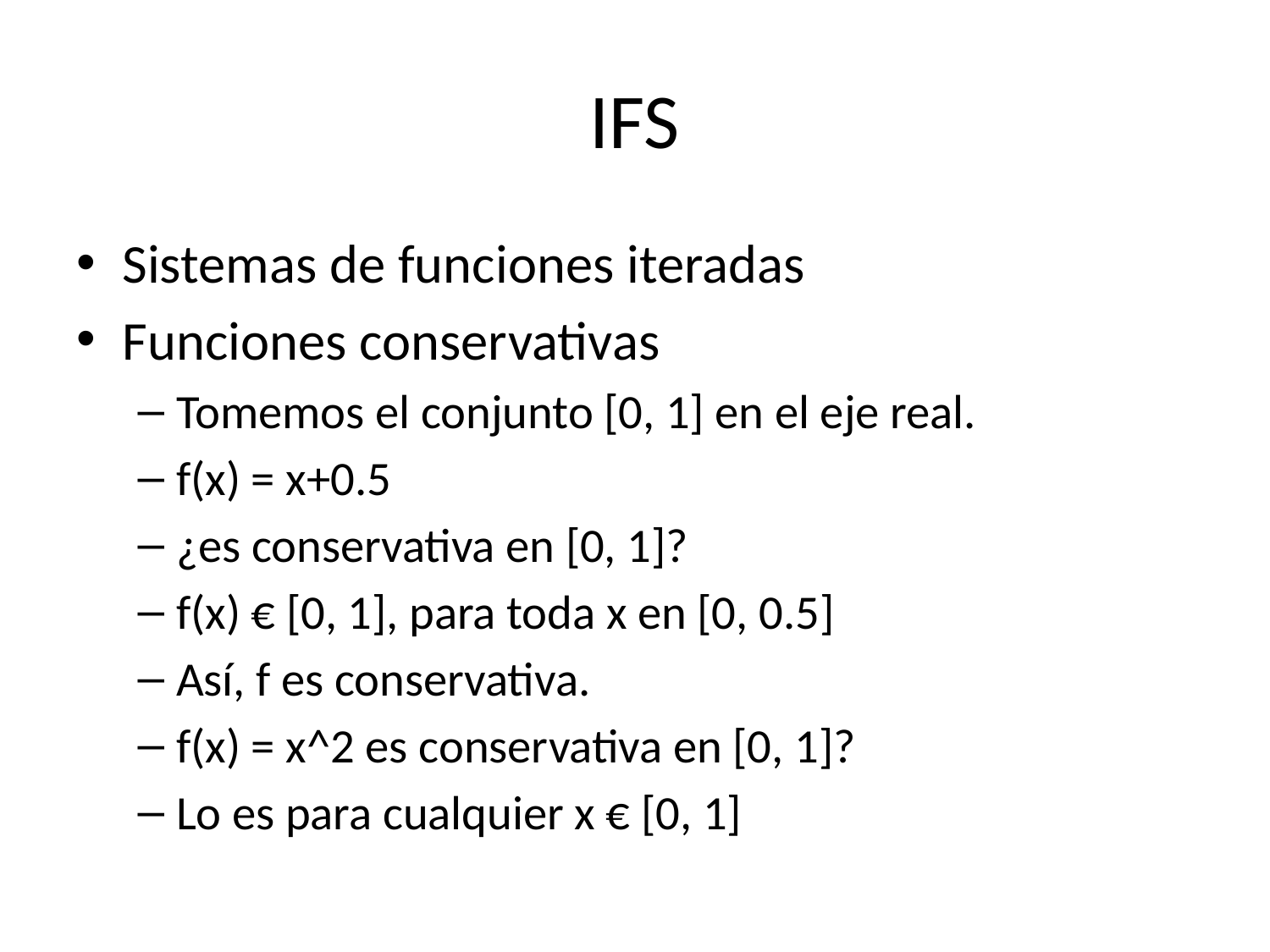

# IFS
Sistemas de funciones iteradas
Funciones conservativas
Tomemos el conjunto [0, 1] en el eje real.
f(x) = x+0.5
¿es conservativa en [0, 1]?
f(x) € [0, 1], para toda x en [0, 0.5]
Así, f es conservativa.
f(x) = x^2 es conservativa en [0, 1]?
Lo es para cualquier x € [0, 1]